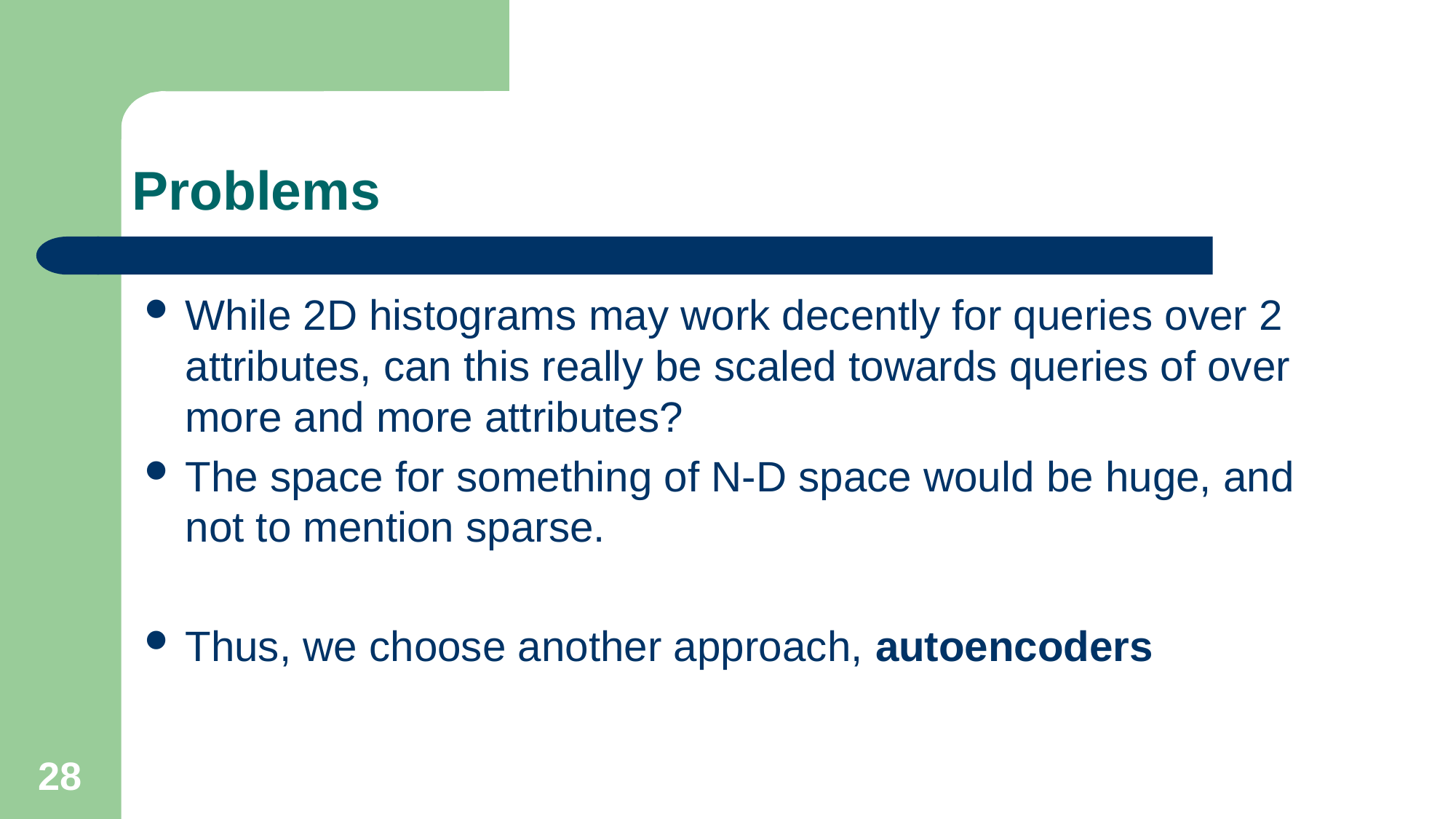

# Problems
While 2D histograms may work decently for queries over 2 attributes, can this really be scaled towards queries of over more and more attributes?
The space for something of N-D space would be huge, and not to mention sparse.

Thus, we choose another approach, autoencoders

28